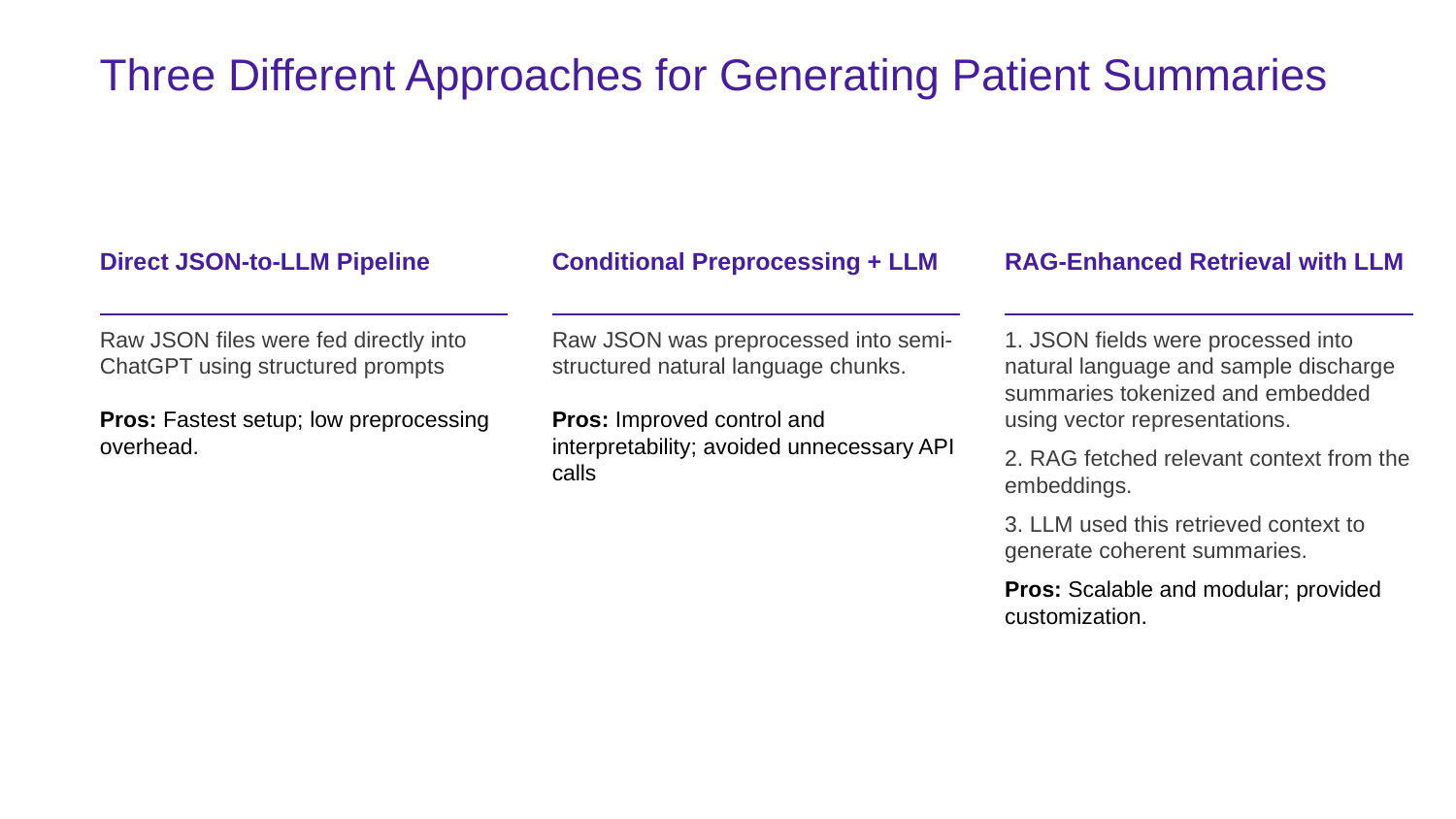

# Three Different Approaches for Generating Patient Summaries
Direct JSON-to-LLM Pipeline
Conditional Preprocessing + LLM
RAG-Enhanced Retrieval with LLM
Raw JSON files were fed directly into ChatGPT using structured prompts

Pros: Fastest setup; low preprocessing overhead.

Raw JSON was preprocessed into semi-structured natural language chunks.

Pros: Improved control and interpretability; avoided unnecessary API calls

1. JSON fields were processed into natural language and sample discharge summaries tokenized and embedded using vector representations.
2. RAG fetched relevant context from the embeddings.
3. LLM used this retrieved context to generate coherent summaries.
Pros: Scalable and modular; provided customization.